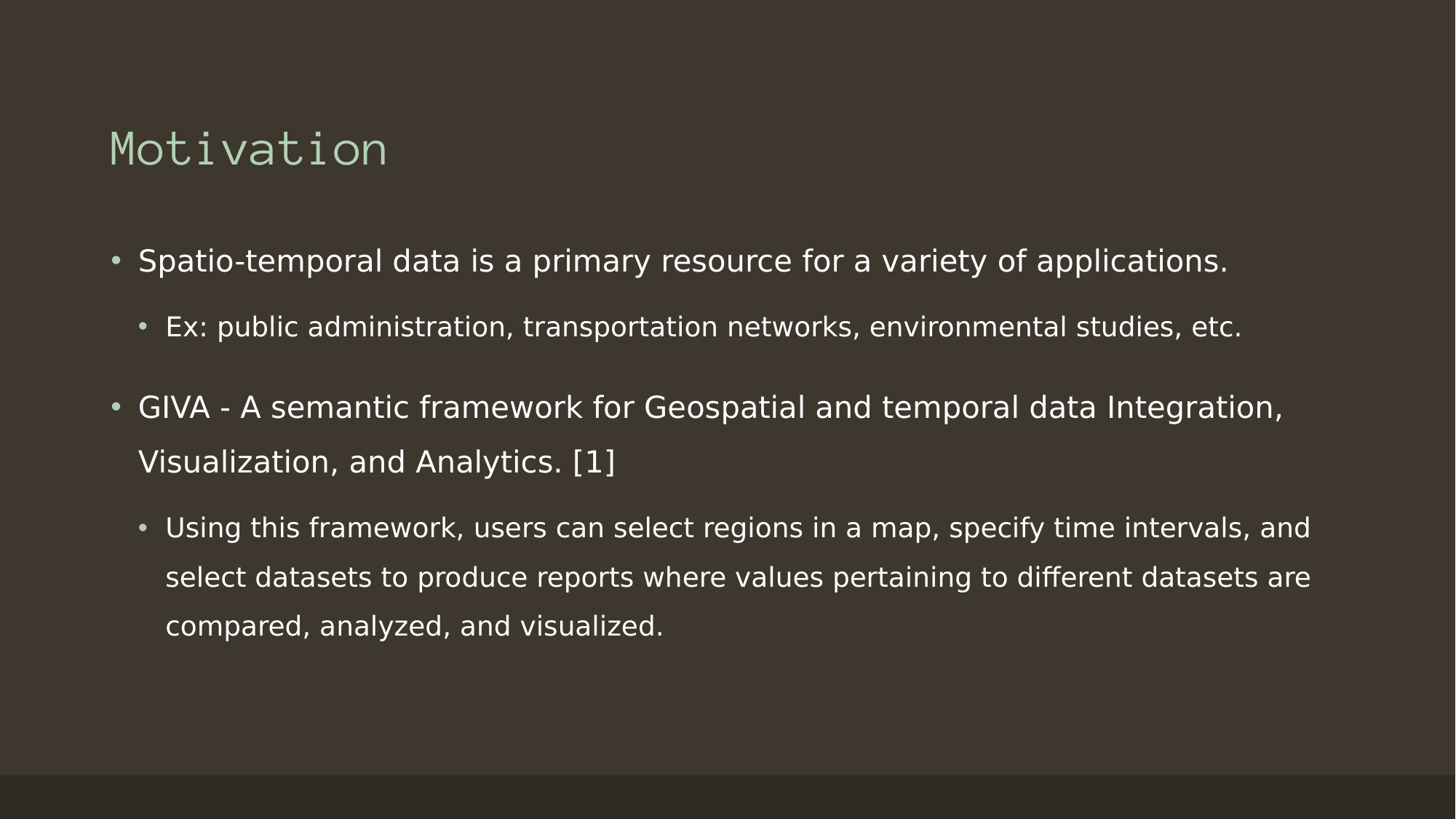

# Motivation
Spatio-temporal data is a primary resource for a variety of applications.
Ex: public administration, transportation networks, environmental studies, etc.
GIVA - A semantic framework for Geospatial and temporal data Integration, Visualization, and Analytics. [1]
Using this framework, users can select regions in a map, specify time intervals, and select datasets to produce reports where values pertaining to diﬀerent datasets are compared, analyzed, and visualized.